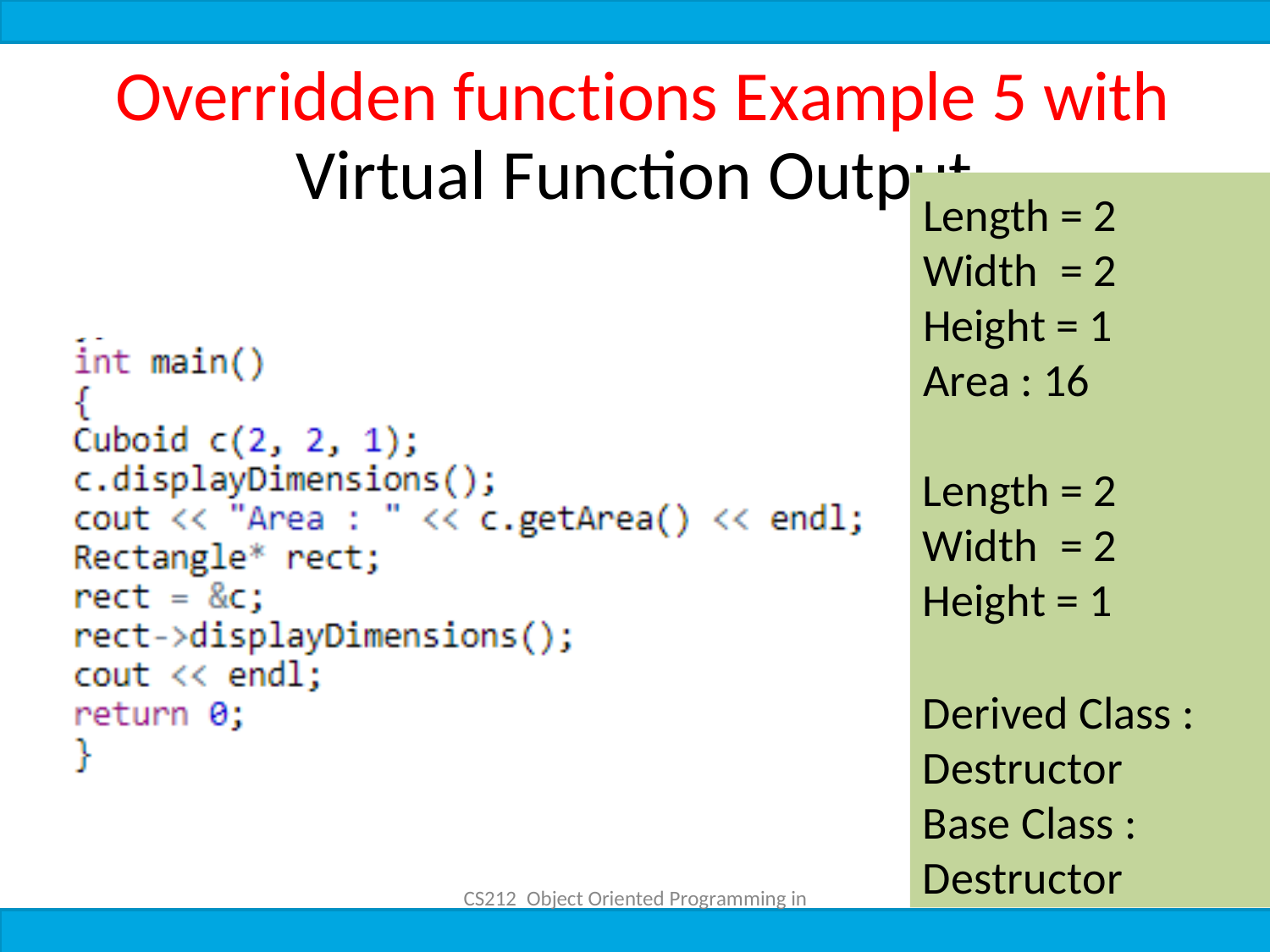

# Overridden functions Example 5 with
Virtual Function Output

Length = 2
Width	= 2
Height = 1
Area : 16

Length = 2
Width	= 2
Height = 1

Derived Class : Destructor Base Class : Destructor
CS212  Object Oriented Programming in
C++ 	33